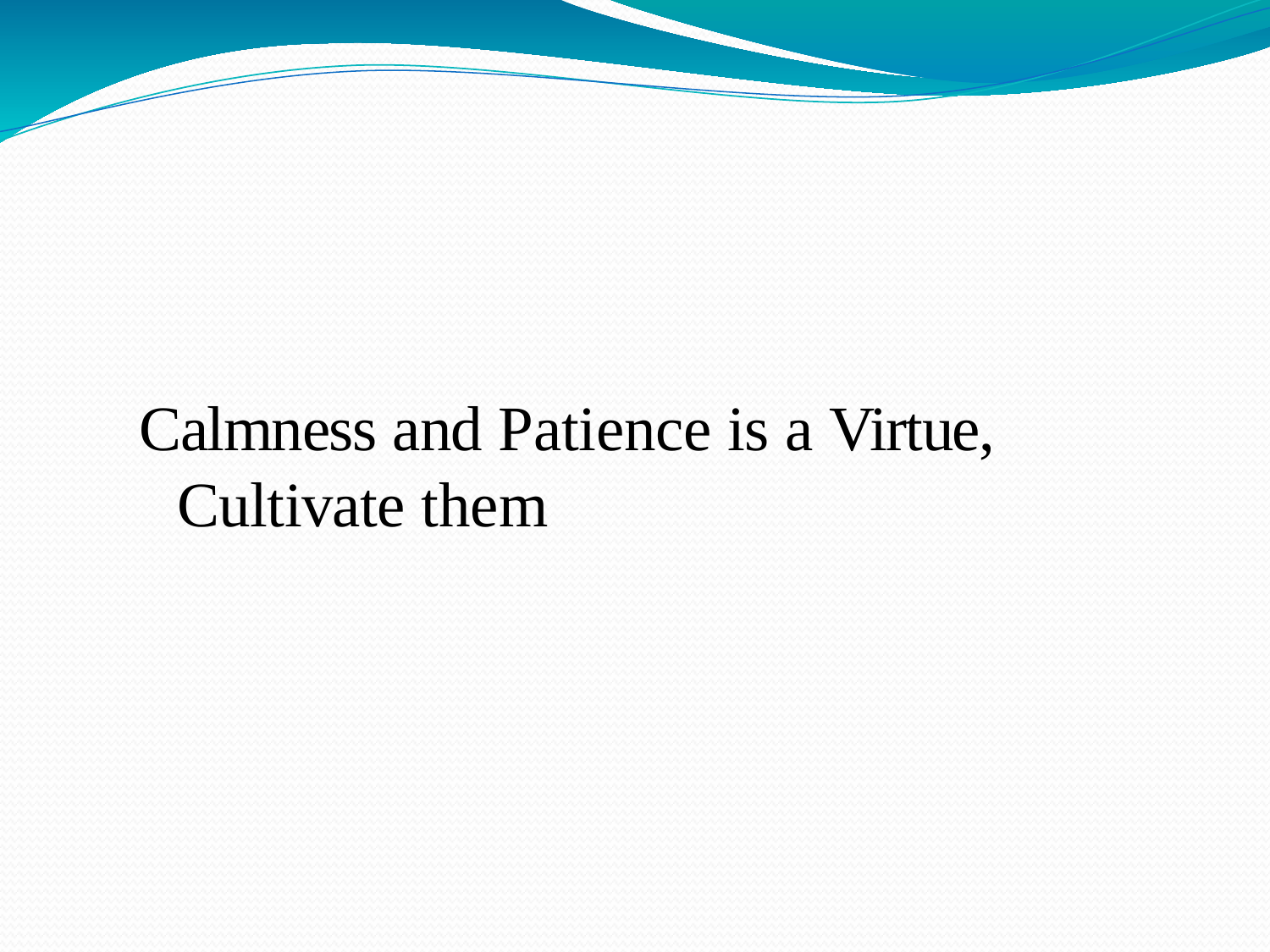

Calmness and Patience is a Virtue, Cultivate them